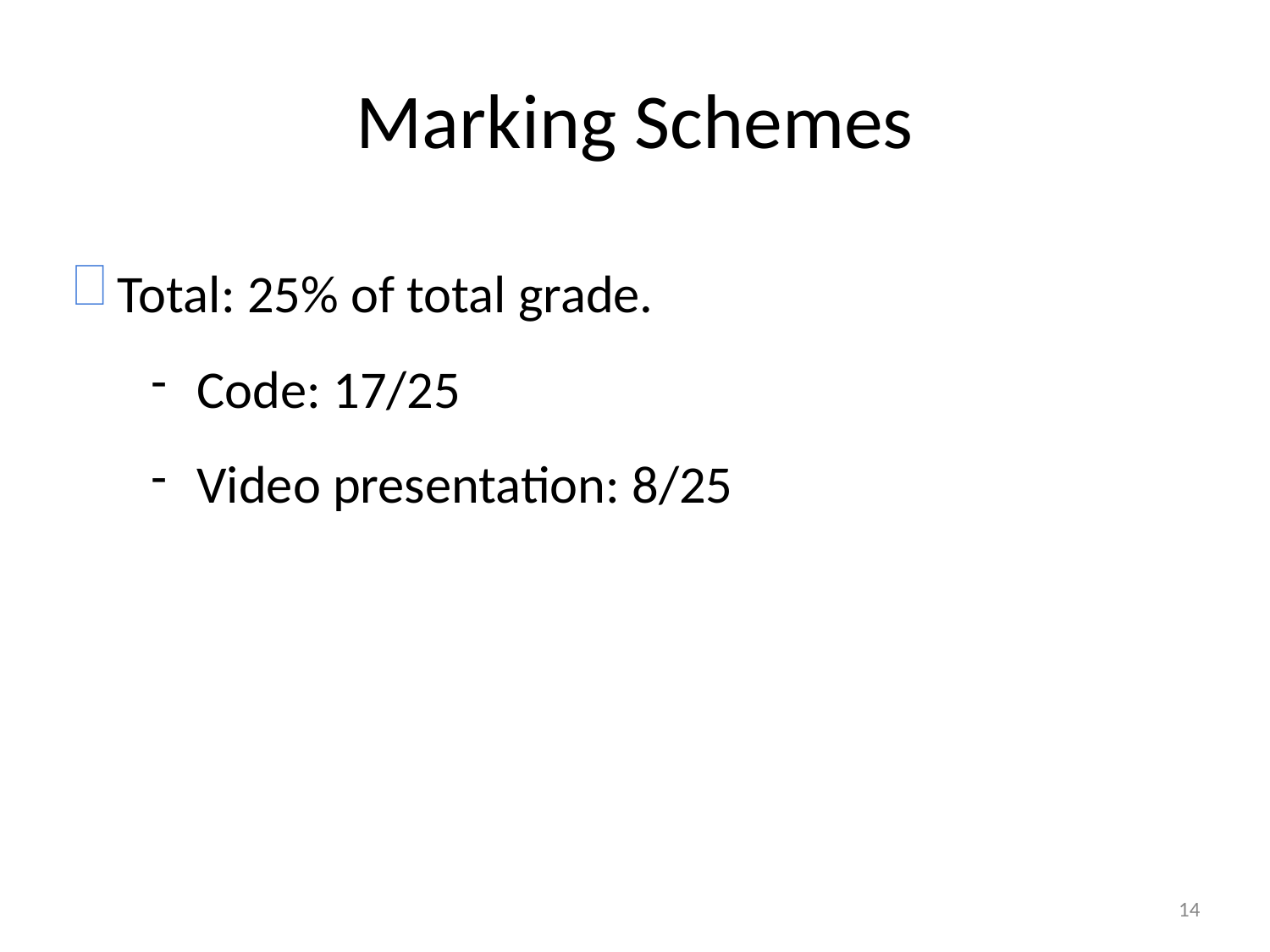

# Marking Schemes
Total: 25% of total grade.
Code: 17/25
Video presentation: 8/25
14